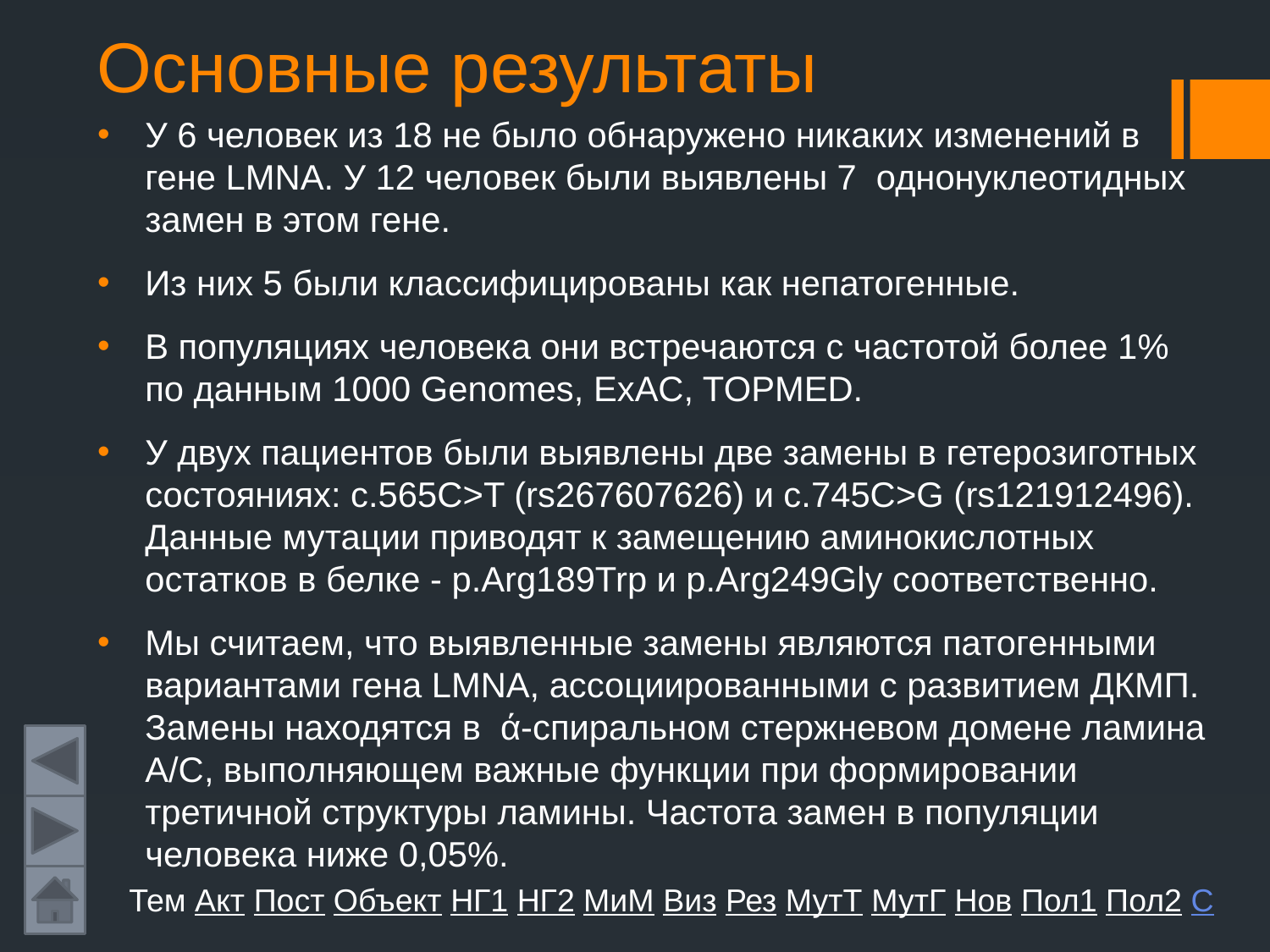

Основные результаты
У 6 человек из 18 не было обнаружено никаких изменений в гене LMNA. У 12 человек были выявлены 7  однонуклеотидных замен в этом гене.
Из них 5 были классифицированы как непатогенные.
В популяциях человека они встречаются с частотой более 1% по данным 1000 Genomes, ExAC, TOPMED.
У двух пациентов были выявлены две замены в гетерозиготных состояниях: c.565C>T (rs267607626) и c.745C>G (rs121912496). Данные мутации приводят к замещению аминокислотных остатков в белке - р.Arg189Trp и р.Arg249Gly соответственно.
Мы считаем, что выявленные замены являются патогенными вариантами гена LMNA, ассоциированными с развитием ДКМП. Замены находятся в  ά-спиральном стержневом домене ламина А/С, выполняющем важные функции при формировании третичной структуры ламины. Частота замен в популяции человека ниже 0,05%.

Тем Акт Пост Объект НГ1 НГ2 МиМ Виз Рез МутТ МутГ Нов Пол1 Пол2 С